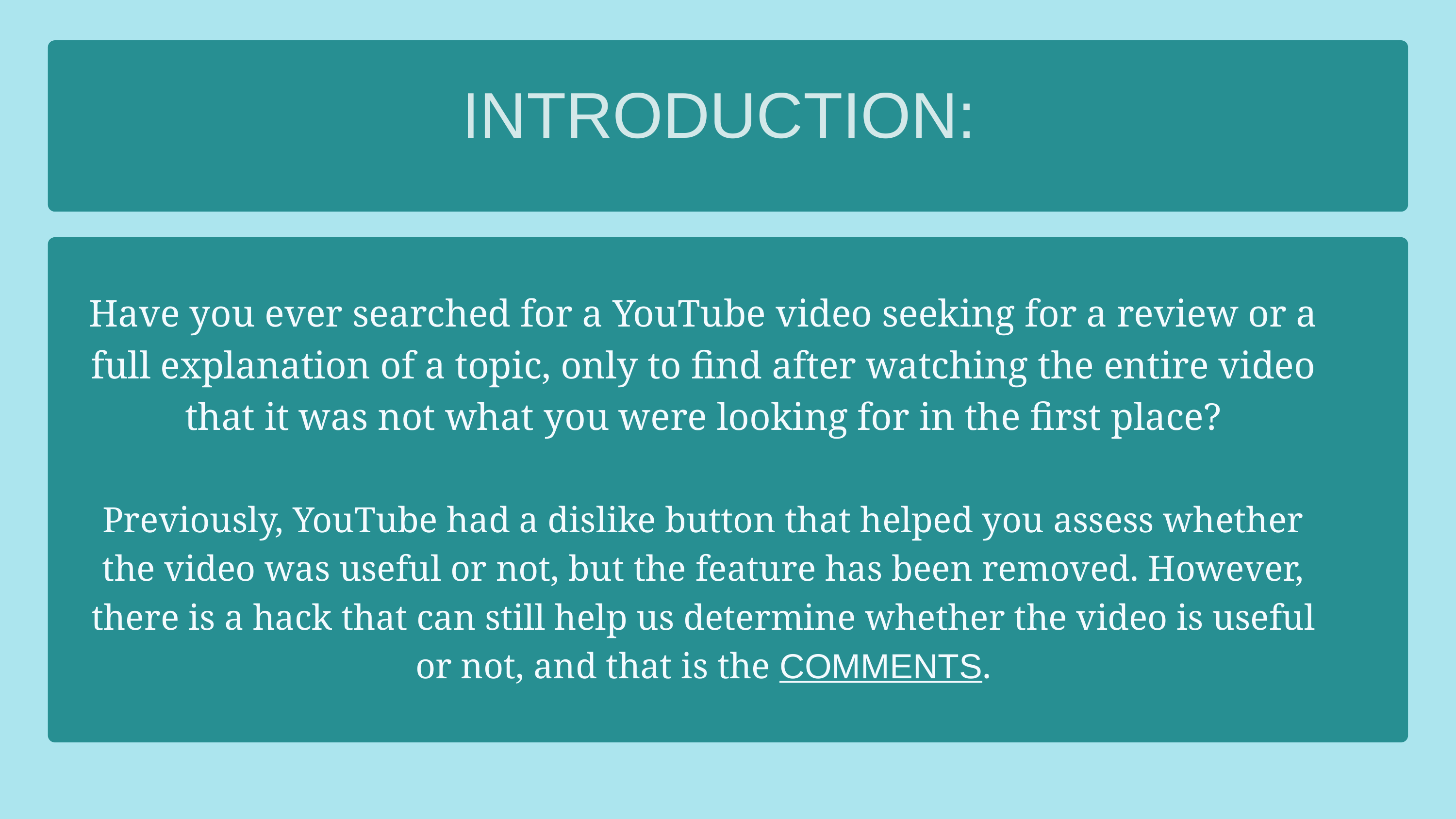

INTRODUCTION:

Have you ever searched for a YouTube video seeking for a review or a full explanation of a topic, only to find after watching the entire video that it was not what you were looking for in the first place?

Previously, YouTube had a dislike button that helped you assess whether the video was useful or not, but the feature has been removed. However, there is a hack that can still help us determine whether the video is useful or not, and that is the COMMENTS.